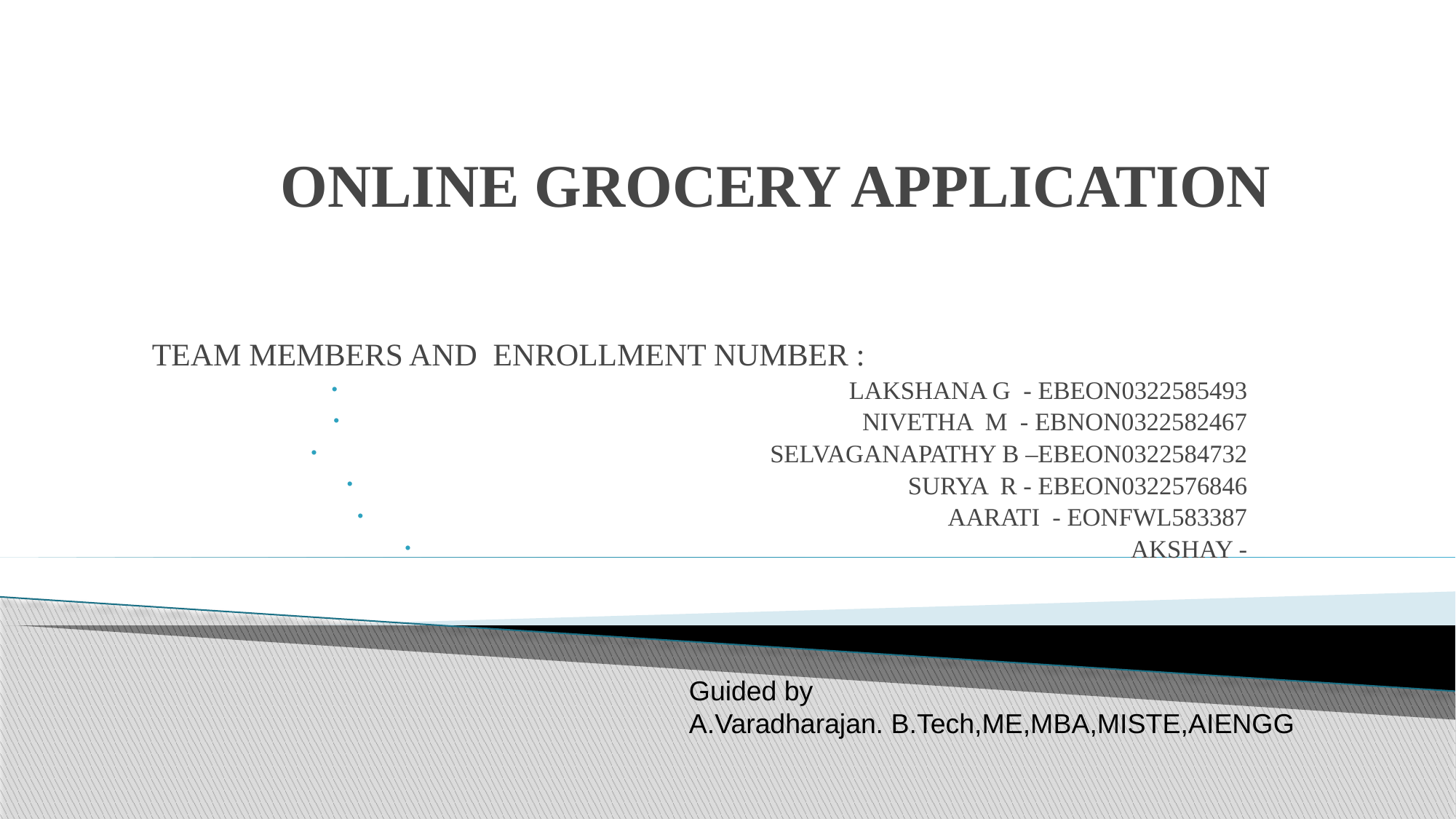

# ONLINE GROCERY APPLICATION
TEAM MEMBERS AND  ENROLLMENT NUMBER :
LAKSHANA G  - EBEON0322585493
 NIVETHA  M  - EBNON0322582467
SELVAGANAPATHY B –EBEON0322584732
SURYA  R - EBEON0322576846
AARATI  - EONFWL583387
AKSHAY -

Guided by
A.Varadharajan. B.Tech,ME,MBA,MISTE,AIENGG